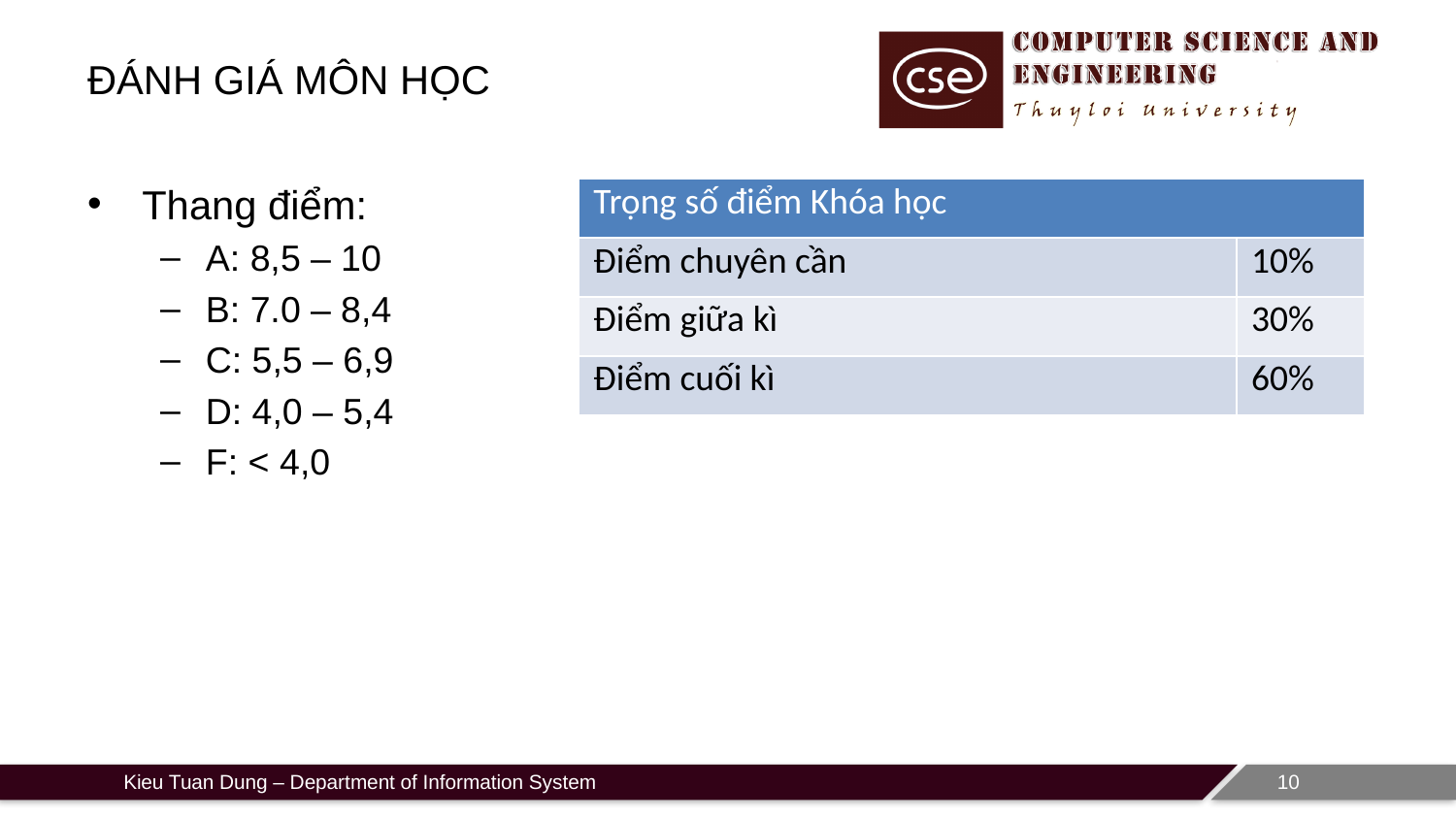

# ĐÁNH GIÁ MÔN HỌC
Thang điểm:
A: 8,5 – 10
B: 7.0 – 8,4
C: 5,5 – 6,9
D: 4,0 – 5,4
F: < 4,0

| Trọng số điểm Khóa học |  |
| --- | --- |
| Điểm chuyên cần | 10% |
| Điểm giữa kì | 30% |
| Điểm cuối kì | 60% |